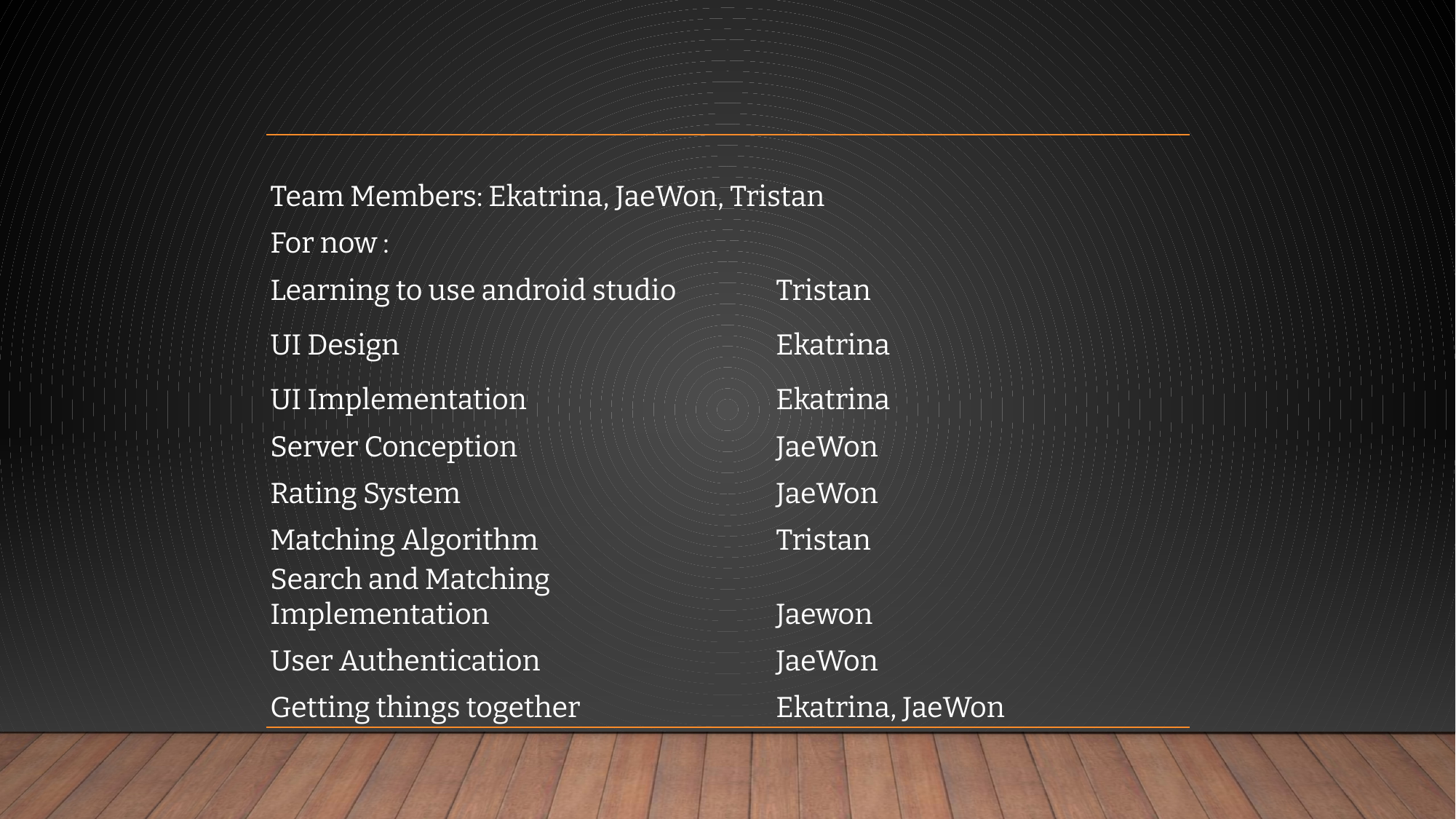

| Team Members: Ekatrina, JaeWon, Tristan |  |
| --- | --- |
| For now : |  |
| Learning to use android studio | Tristan |
| UI Design | Ekatrina |
| UI Implementation | Ekatrina |
| Server Conception | JaeWon |
| Rating System | JaeWon |
| Matching Algorithm | Tristan |
| Search and Matching Implementation | Jaewon |
| User Authentication | JaeWon |
| Getting things together | Ekatrina, JaeWon |